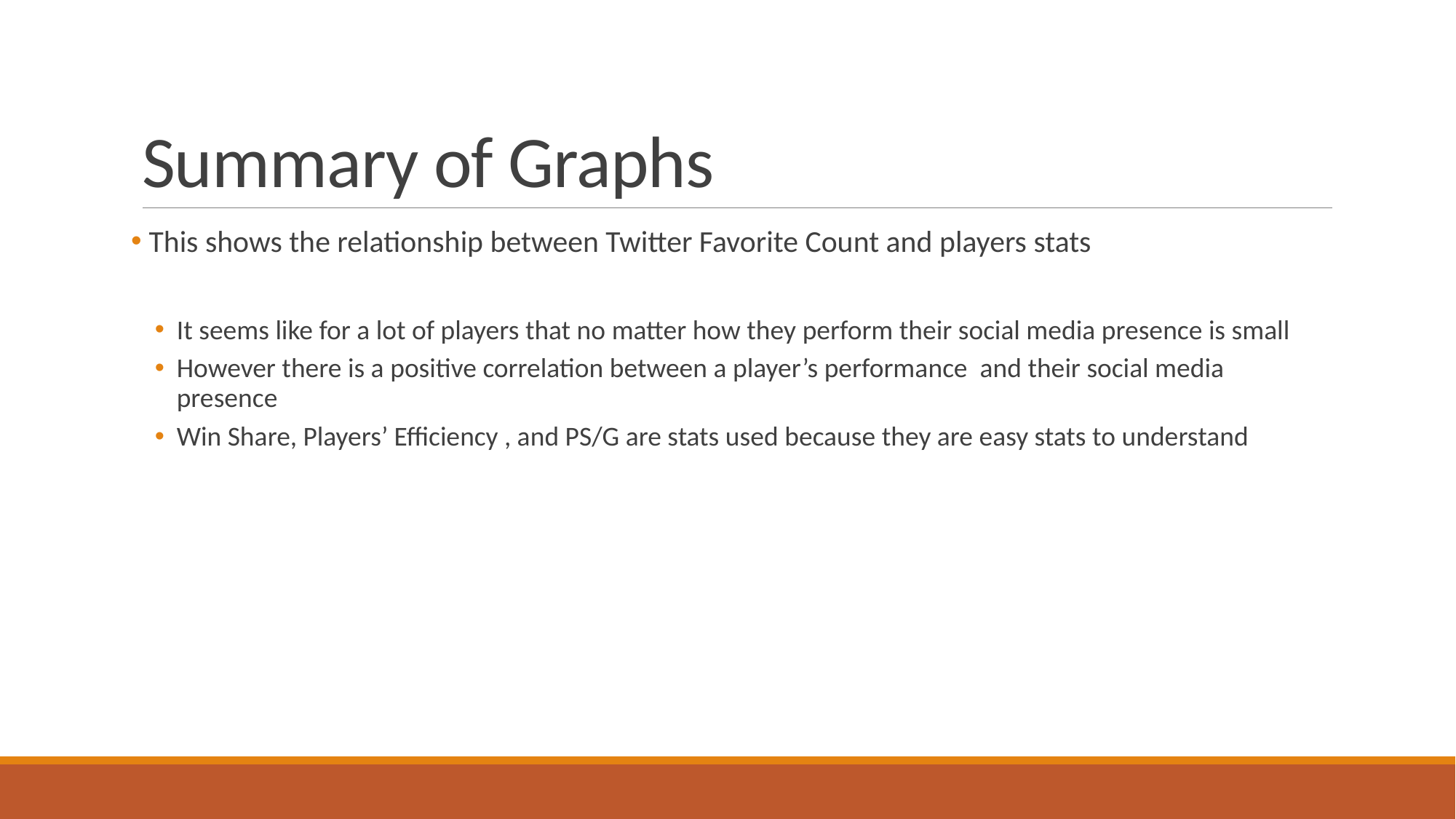

# Summary of Graphs
 This shows the relationship between Twitter Favorite Count and players stats

It seems like for a lot of players that no matter how they perform their social media presence is small
However there is a positive correlation between a player’s performance  and their social media presence
Win Share, Players’ Efficiency , and PS/G are stats used because they are easy stats to understand